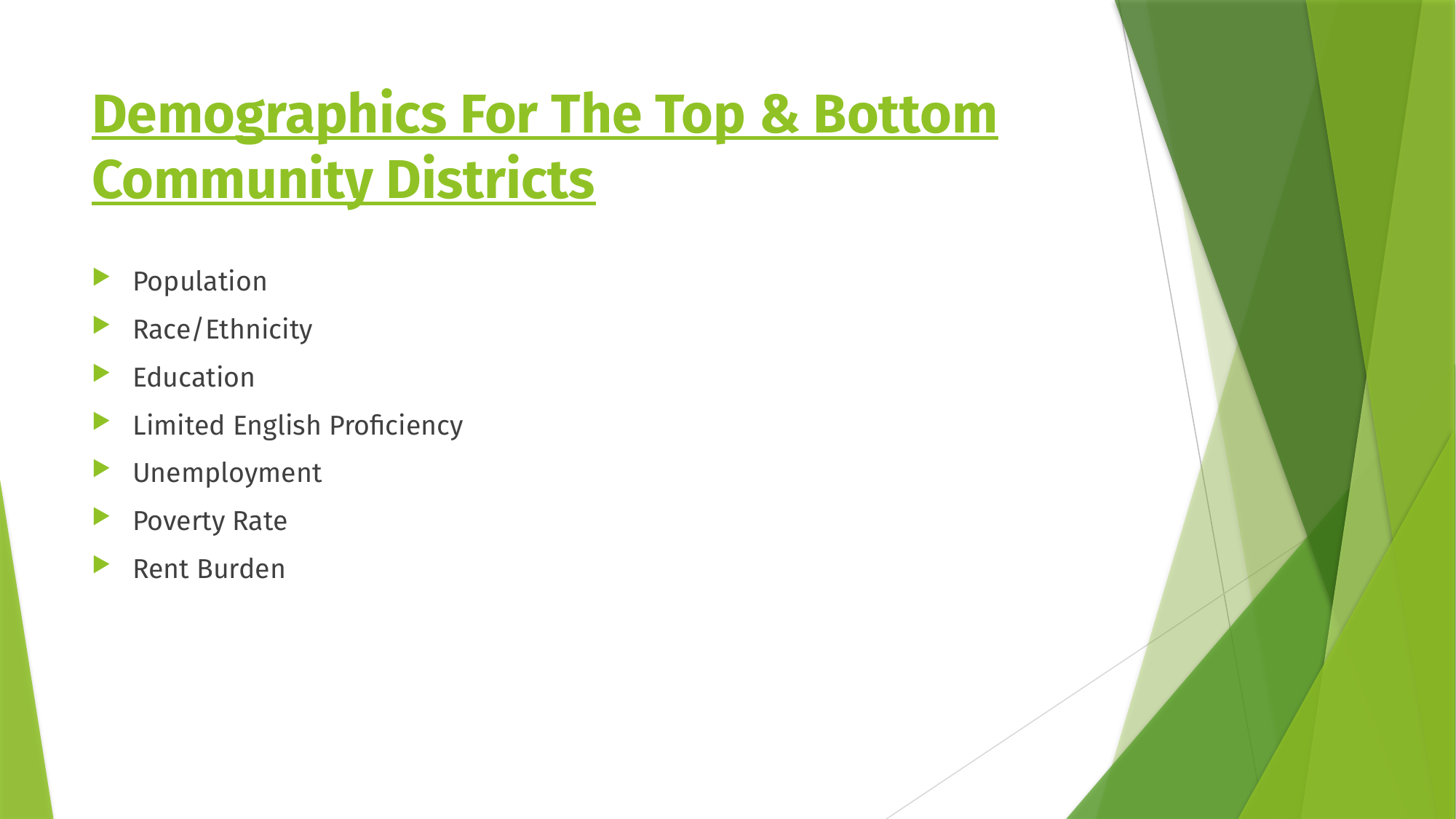

# Demographics For The Top & Bottom Community Districts
Population
Race/Ethnicity
Education
Limited English Proficiency
Unemployment
Poverty Rate
Rent Burden